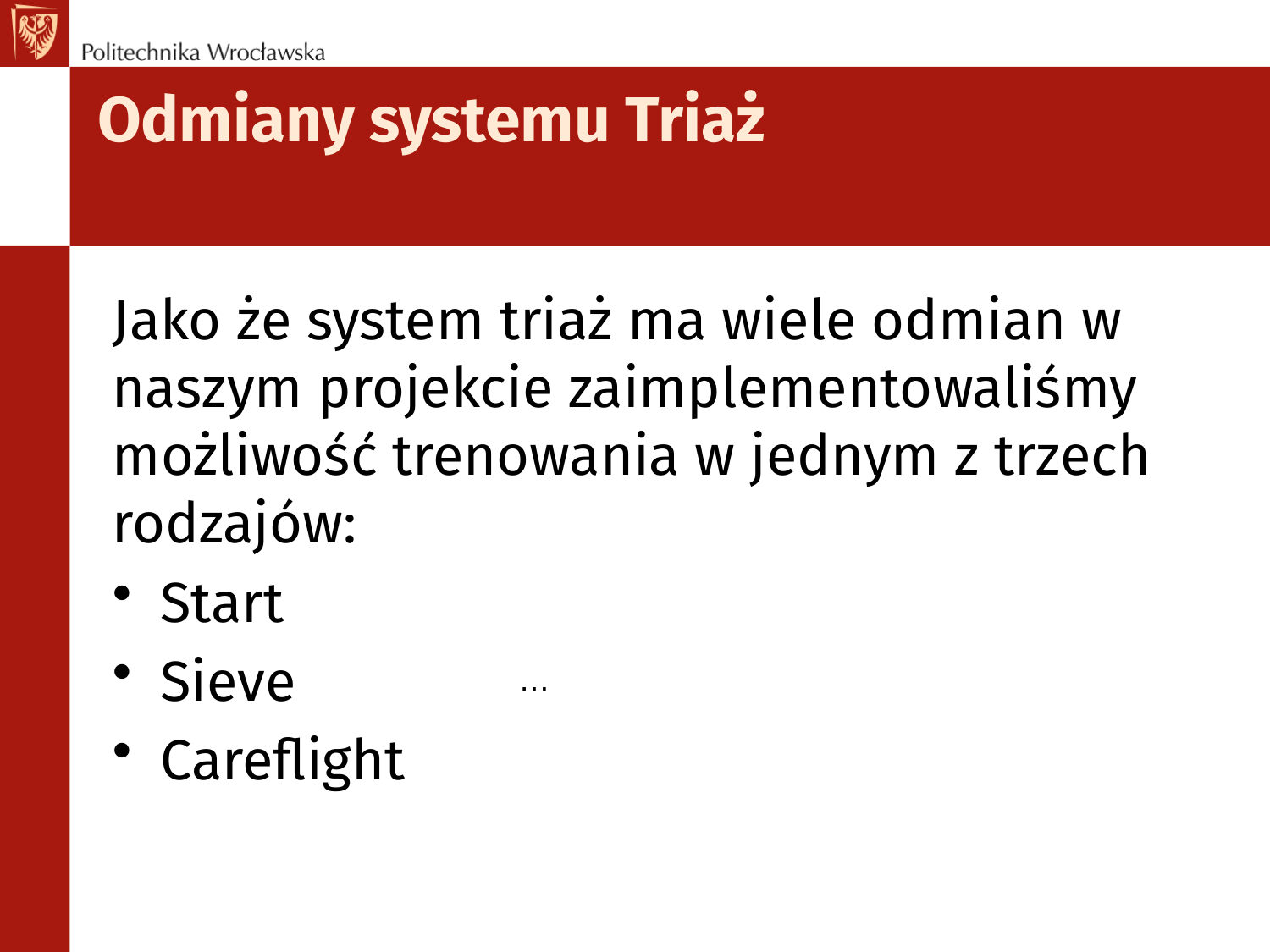

# Odmiany systemu Triaż
Jako że system triaż ma wiele odmian w naszym projekcie zaimplementowaliśmy możliwość trenowania w jednym z trzech rodzajów:
Start
Sieve
Careflight
…